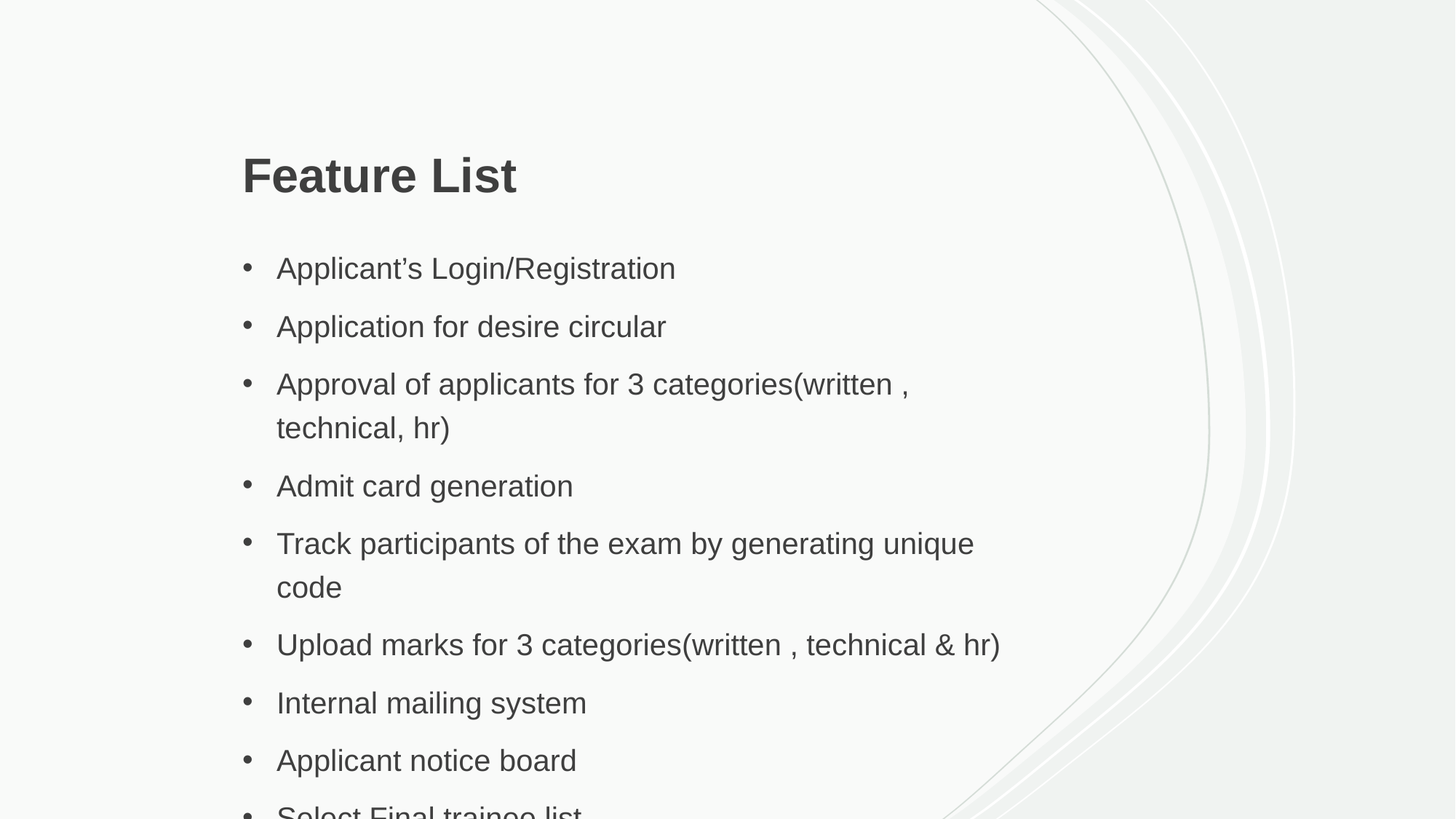

# Feature List
Applicant’s Login/Registration
Application for desire circular
Approval of applicants for 3 categories(written , technical, hr)
Admit card generation
Track participants of the exam by generating unique code
Upload marks for 3 categories(written , technical & hr)
Internal mailing system
Applicant notice board
Select Final trainee list